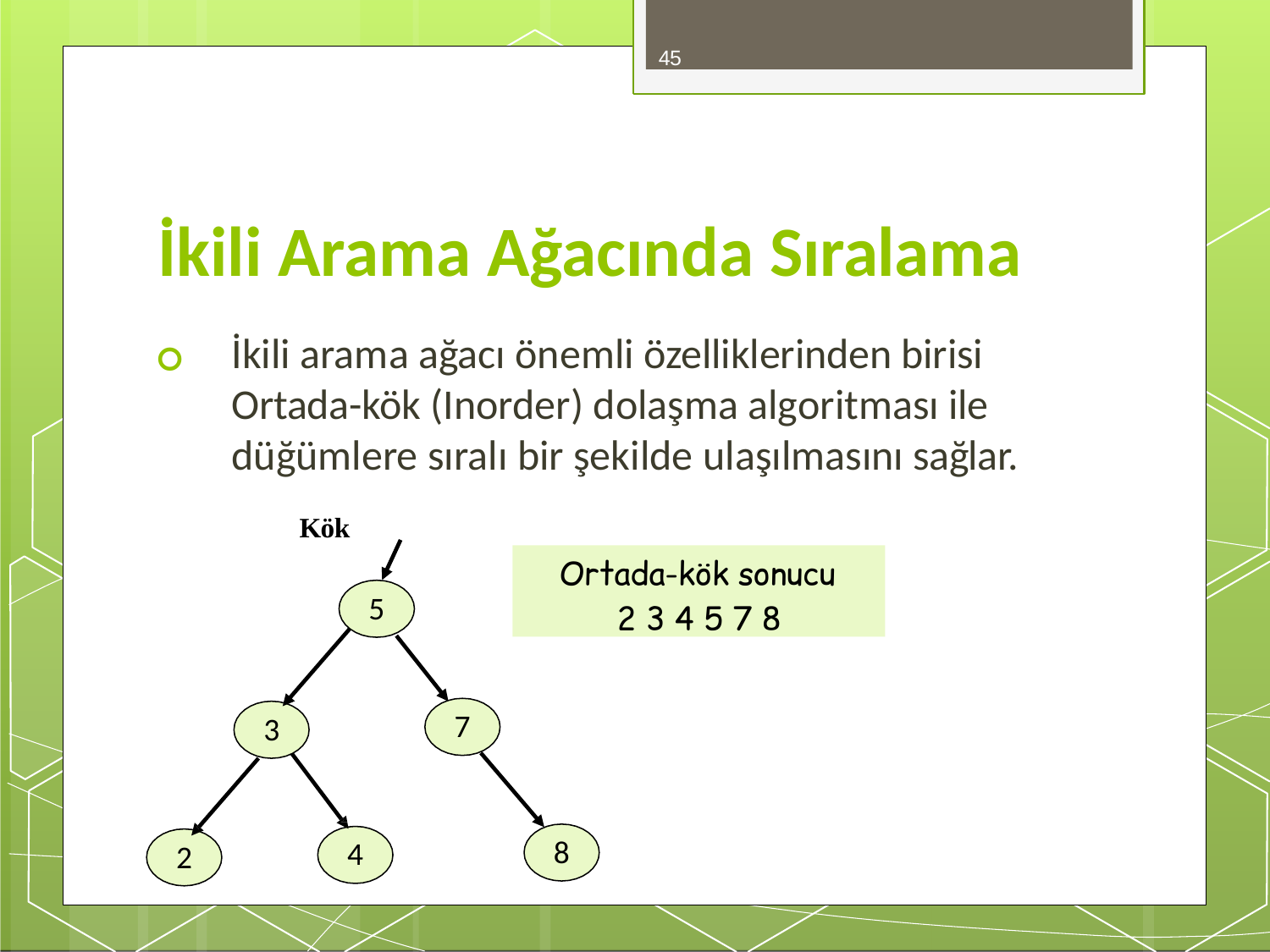

45
# İkili Arama Ağacında Sıralama
🞇	İkili arama ağacı önemli özelliklerinden birisi Ortada-kök (Inorder) dolaşma algoritması ile düğümlere sıralı bir şekilde ulaşılmasını sağlar.
Kök

Ortada-kök sonucu 2 3 4 5 7 8

5

7
3

8
4
2